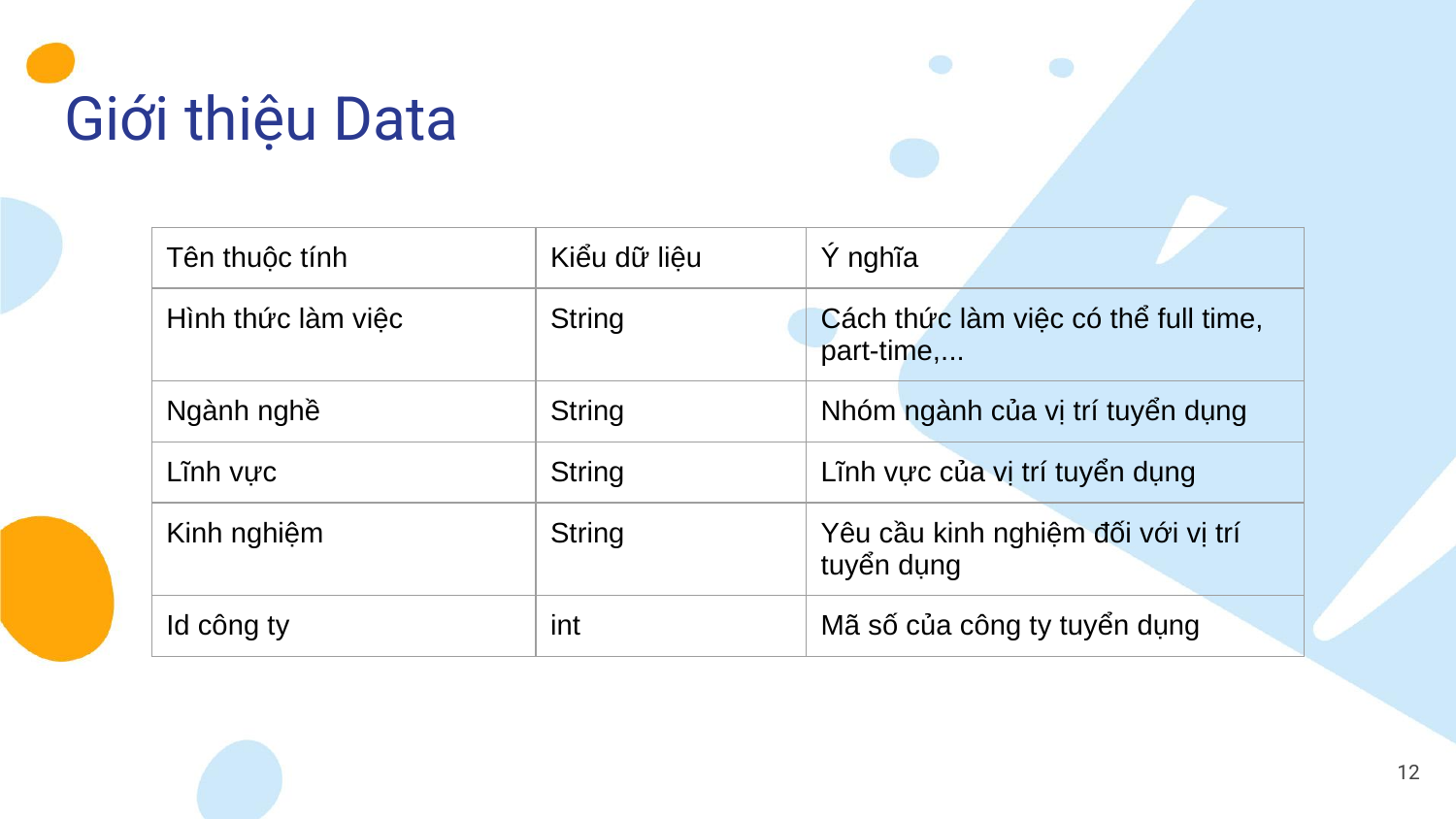

# Giới thiệu Data

| Tên thuộc tính | Kiểu dữ liệu | Ý nghĩa |
| --- | --- | --- |
| Hình thức làm việc | String | Cách thức làm việc có thể full time, part-time,... |
| Ngành nghề | String | Nhóm ngành của vị trí tuyển dụng |
| Lĩnh vực | String | Lĩnh vực của vị trí tuyển dụng |
| Kinh nghiệm | String | Yêu cầu kinh nghiệm đối với vị trí tuyển dụng |
| Id công ty | int | Mã số của công ty tuyển dụng |
12